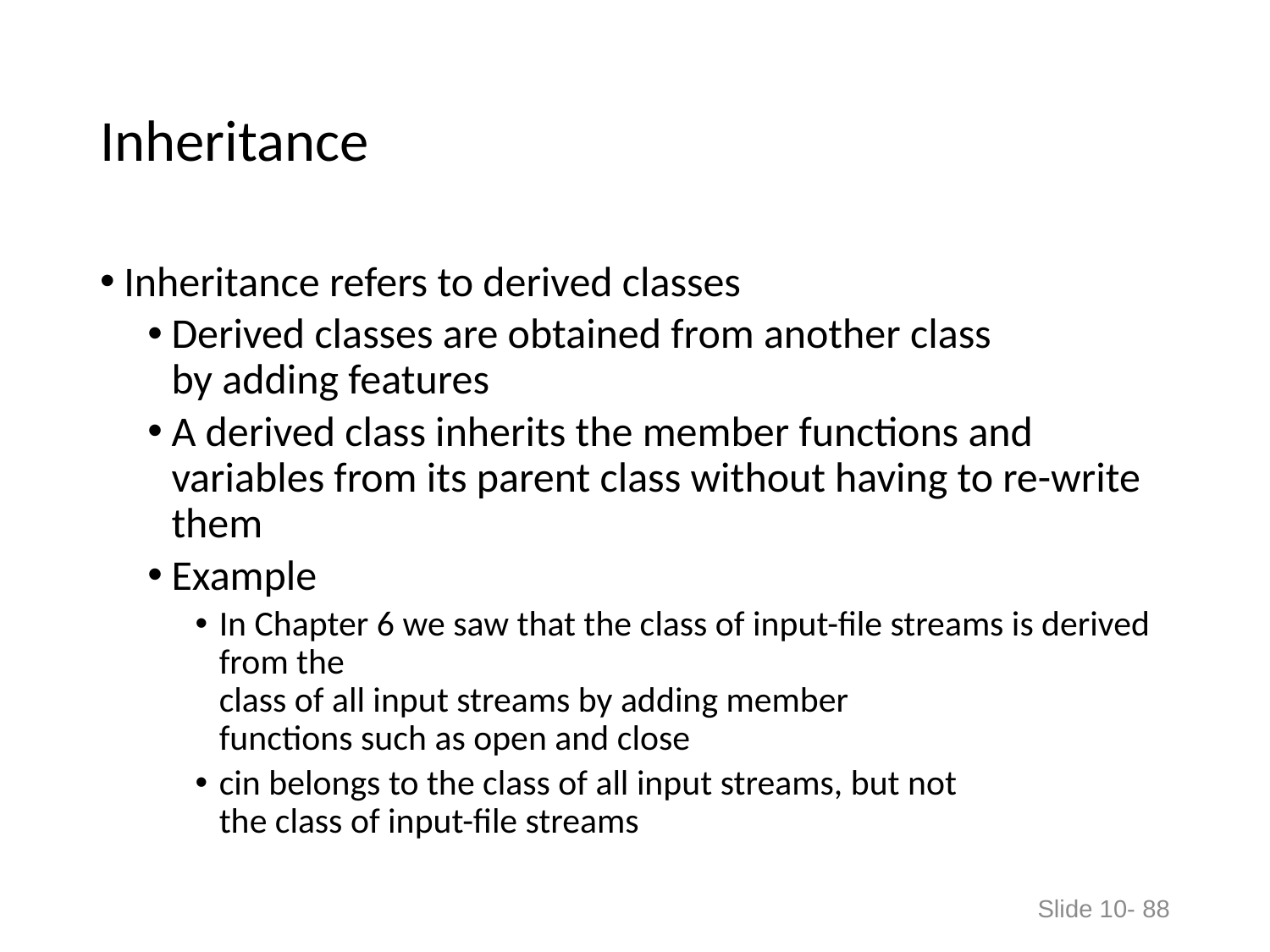

# Inheritance
Inheritance refers to derived classes
Derived classes are obtained from another class
by adding features
A derived class inherits the member functions and variables from its parent class without having to re-write them
Example
In Chapter 6 we saw that the class of input-file streams is derived from the
class of all input streams by adding member
functions such as open and close
cin belongs to the class of all input streams, but not
the class of input-file streams
Slide 10- 88